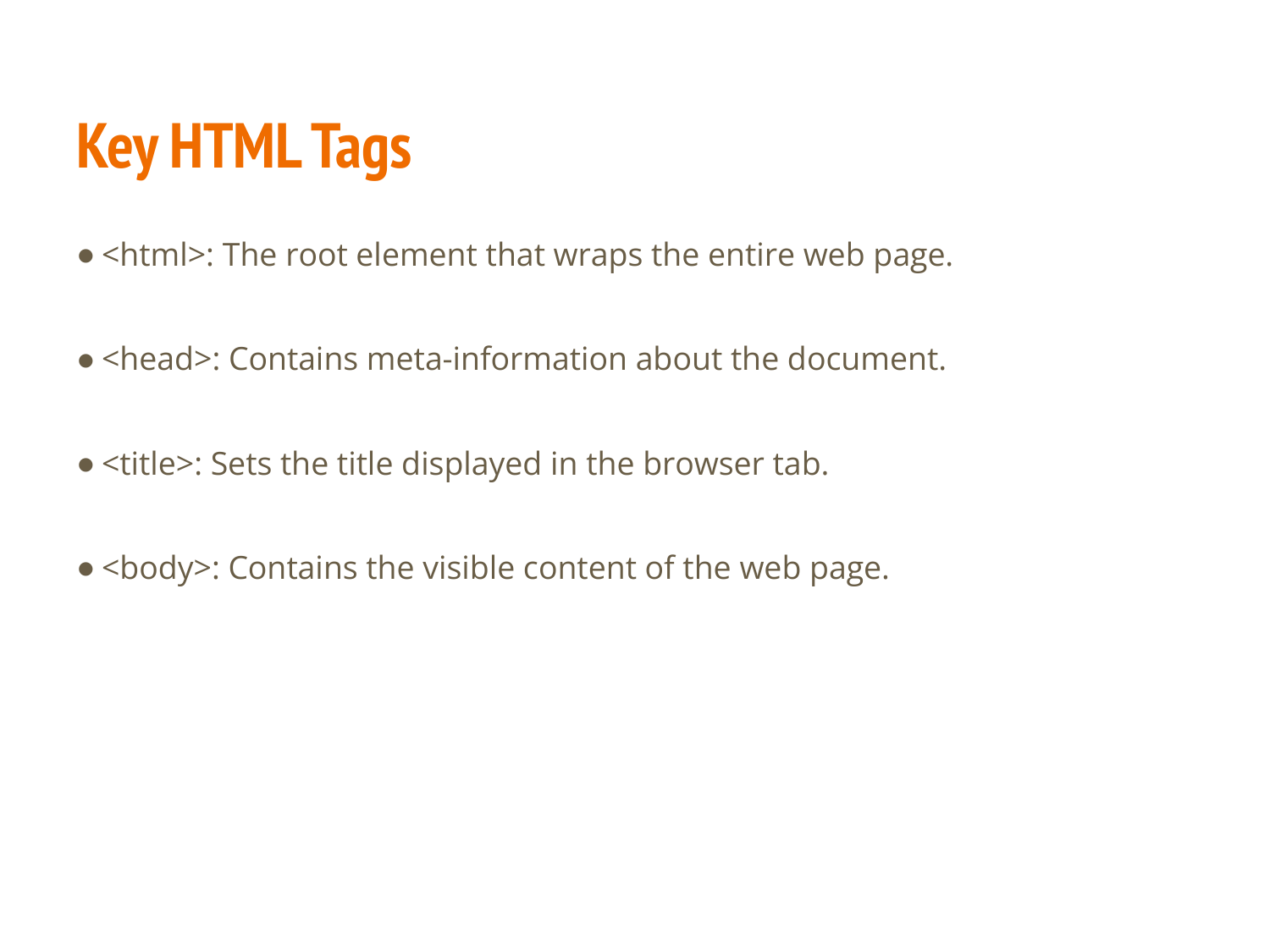

# Key HTML Tags
<html>: The root element that wraps the entire web page.

<head>: Contains meta-information about the document.

<title>: Sets the title displayed in the browser tab.

<body>: Contains the visible content of the web page.